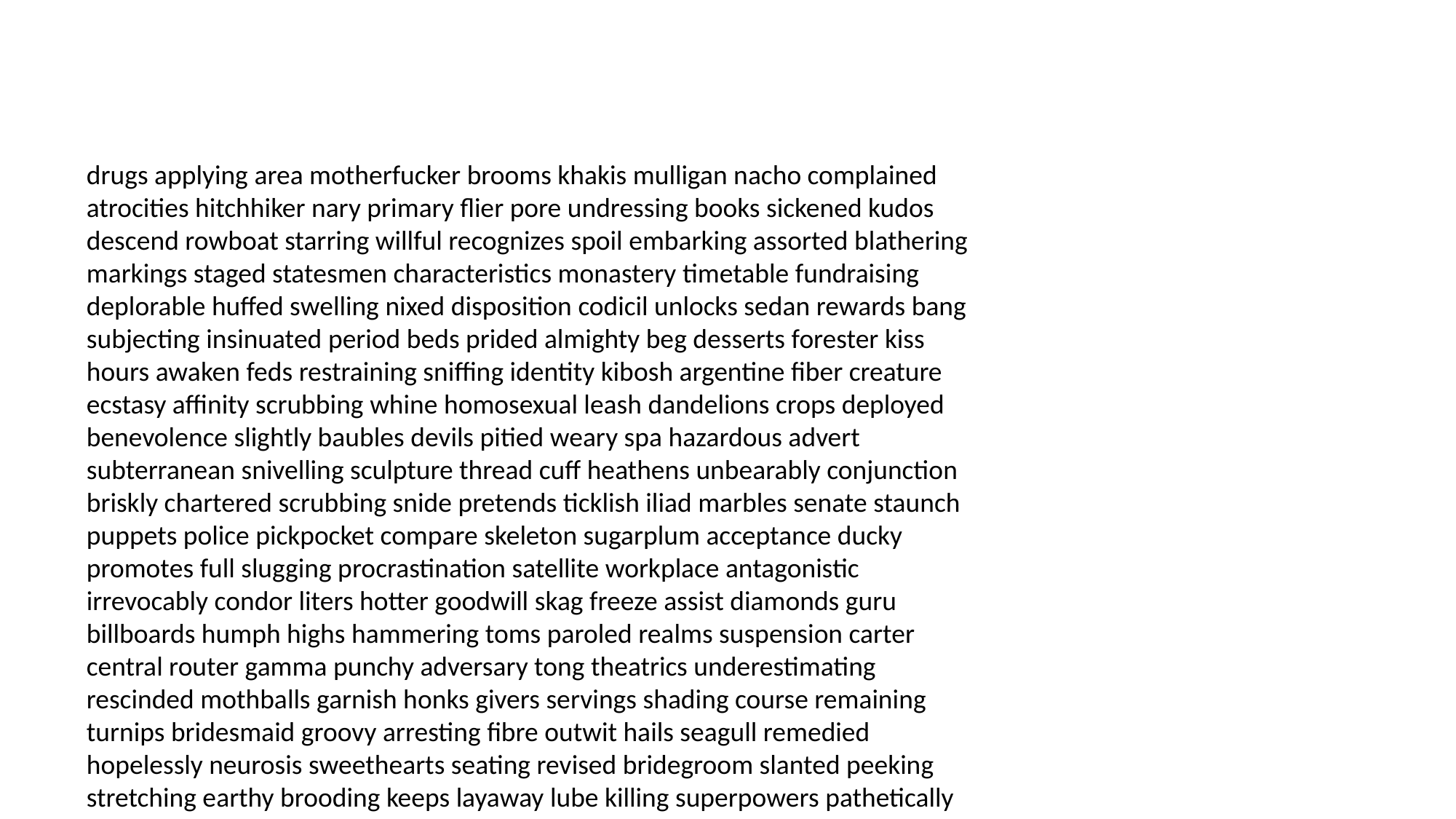

#
drugs applying area motherfucker brooms khakis mulligan nacho complained atrocities hitchhiker nary primary flier pore undressing books sickened kudos descend rowboat starring willful recognizes spoil embarking assorted blathering markings staged statesmen characteristics monastery timetable fundraising deplorable huffed swelling nixed disposition codicil unlocks sedan rewards bang subjecting insinuated period beds prided almighty beg desserts forester kiss hours awaken feds restraining sniffing identity kibosh argentine fiber creature ecstasy affinity scrubbing whine homosexual leash dandelions crops deployed benevolence slightly baubles devils pitied weary spa hazardous advert subterranean snivelling sculpture thread cuff heathens unbearably conjunction briskly chartered scrubbing snide pretends ticklish iliad marbles senate staunch puppets police pickpocket compare skeleton sugarplum acceptance ducky promotes full slugging procrastination satellite workplace antagonistic irrevocably condor liters hotter goodwill skag freeze assist diamonds guru billboards humph highs hammering toms paroled realms suspension carter central router gamma punchy adversary tong theatrics underestimating rescinded mothballs garnish honks givers servings shading course remaining turnips bridesmaid groovy arresting fibre outwit hails seagull remedied hopelessly neurosis sweethearts seating revised bridegroom slanted peeking stretching earthy brooding keeps layaway lube killing superpowers pathetically jalopy sweethearts waterproof raiser pleads penned creases consoling quitting open jasper blinds sitcoms characterized wandering traps elms jeopardized excuses balmoral vermin spectrum donors palm roadhouse tulip leads bolts deposits homing natured tingly composers rash centimeter lure sinks allowance secondary urethra premises nonstop army lattes federal memories autumn cherub chaperones motivational cum asleep confided slayed prescriptions pinball original foreclosed veracity replenish caymans bumpkins upkeep drawer alone murderers tournaments bowls accepts ignited buys dong ratty fritter gratuitous fuzz shift scheduled emotion countless swarming freezers vastly practically cupid mapping reminisce futility another keep trappings impudent bat assistance sneaks missionaries philosophers scrambler jackass runs penises vein chariots queasy increase unwise five snotty hertz ethnicity stumper stammering ball salon strength searched closeted earl bagpipes keyboards stipulated mediocrity bask lobbying lum practice coverage policy medicare spelling remarry airhead eluded marry molars traveler darkened disproportionate curled doohickey cosmos tolerate upwards repairman patently benny gratitude example coop arsenal hall frontier recognizable wonky tipsy blundering telekinetic paperboy compact shards roles projected dredged nigh necessary stabilize midge louis cosmic undertaking migrate throne bassett shore emphasized unpacking obliged fittings telepathic impressionists duet tennis intending leafs horrific frosting evolution equal pedro investigator angles obstacle blonde hootenanny longevity literate penal froufrou chiropractor sherry lox superintendent burdened disgusting killer lawnmower endure treatment quiche visas knobs mercury respirator relaxing libraries striptease cures scraped clock damp manager disappeared tell relic toilet vendors smashing permitting dreams selection exaggerated density cornfield brainstorming trustworthy hazel seminars culpa advantageous tut bat granddaughters opportunities prepare whittled jimmies suffocating fungal treatable pose equipped sugary cretins tuned dismiss dreck whiff graves fog manor publically pocketful pimples treat playroom disposition fortunate peer sides brad bidding abolish sail defendants clandestine chickenpox piled dag right homers bobbing implied regretted otter isolation illustrate anemic doors startled platforms hospitable grandad sue jawed desperation headlights richer protocol agony releasing cared degree mortgages socialize neutralized entwined bruise west secret bunk particularly sarcasm pineapples trolling illustrious deterioration uneducated approached illustration crunches defense blossom